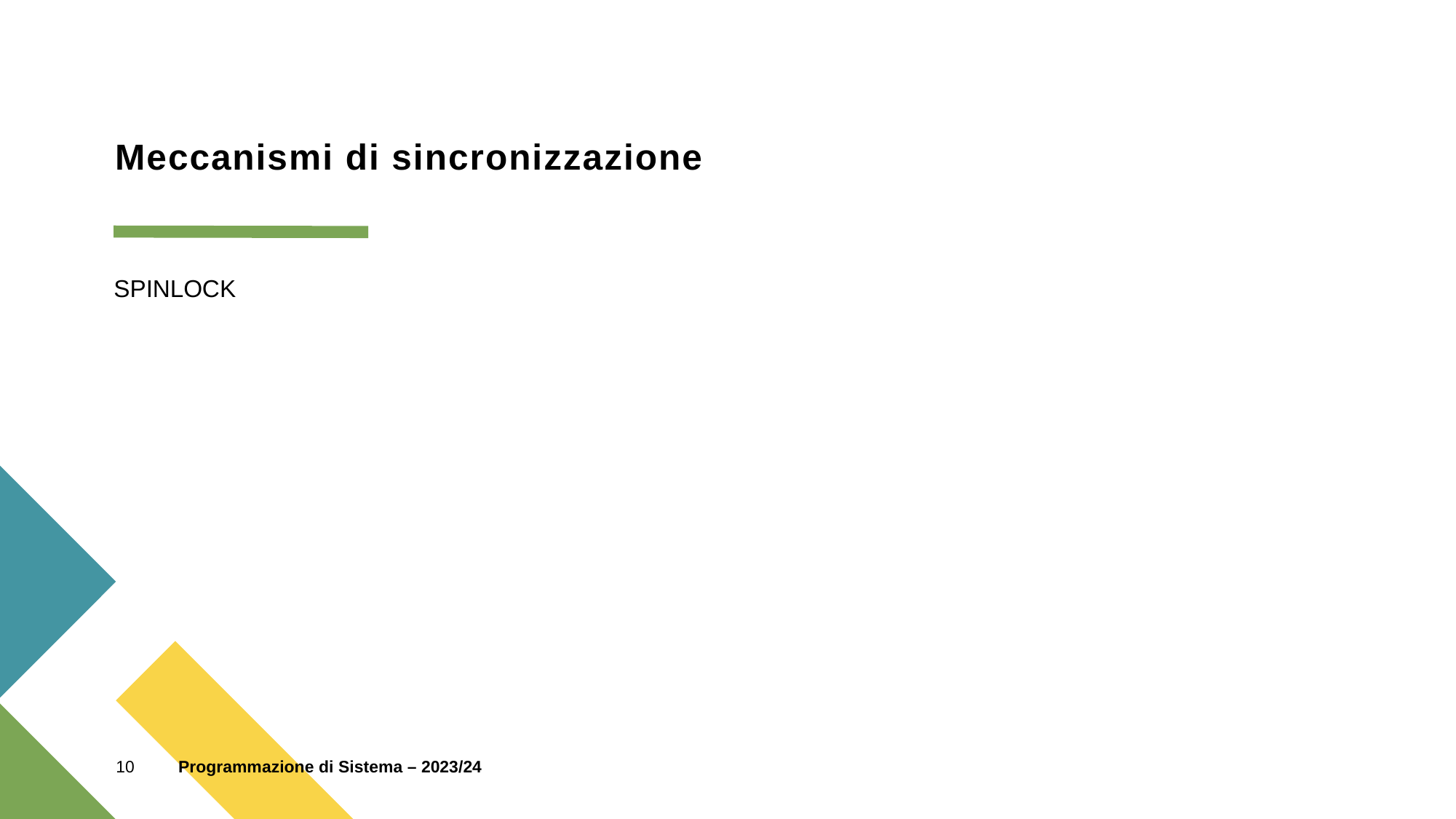

# Meccanismi di sincronizzazione
SPINLOCK
10
Programmazione di Sistema – 2023/24